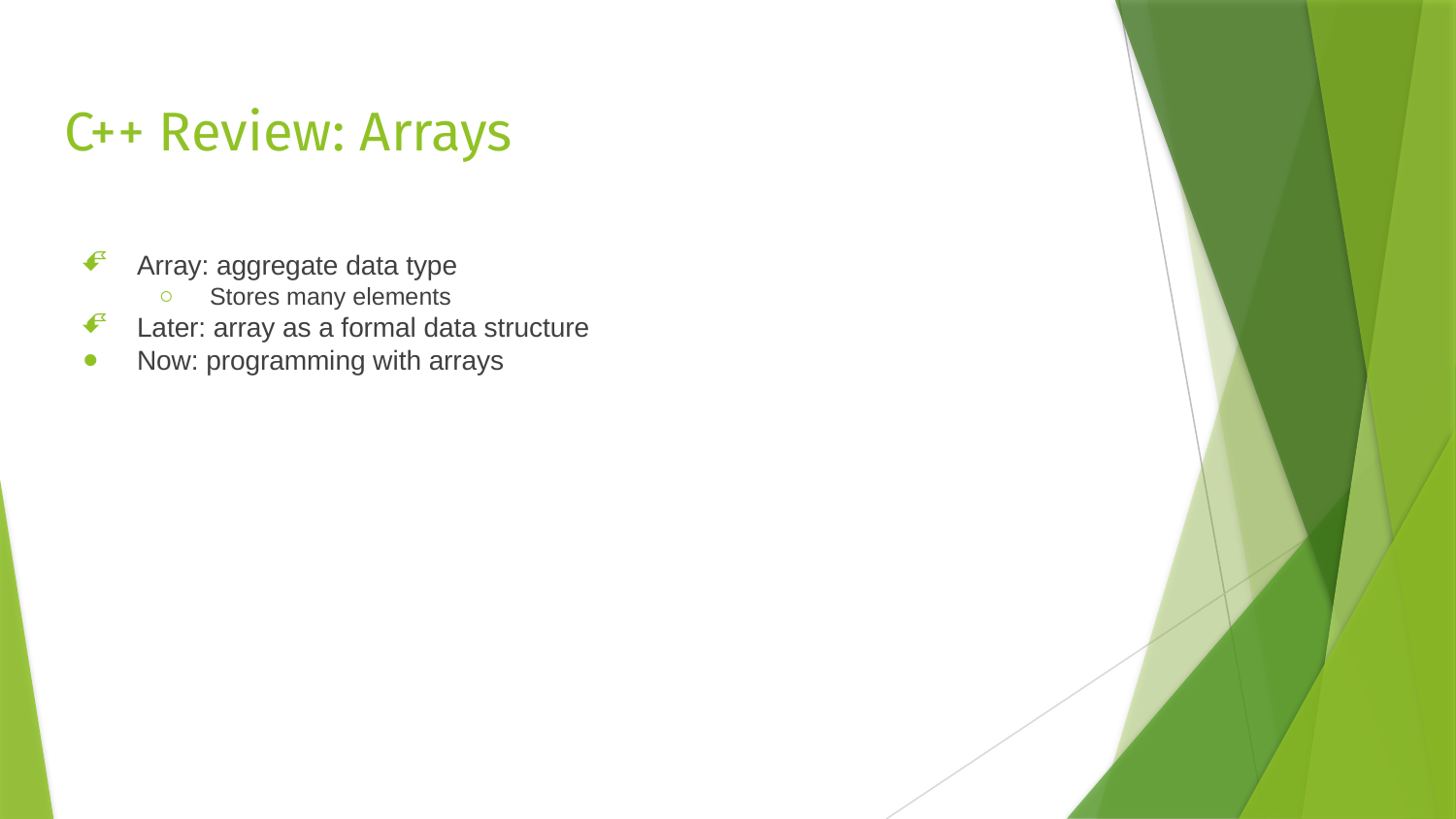

# C++ Review: Arrays
Array: aggregate data type
Stores many elements
Later: array as a formal data structure
Now: programming with arrays